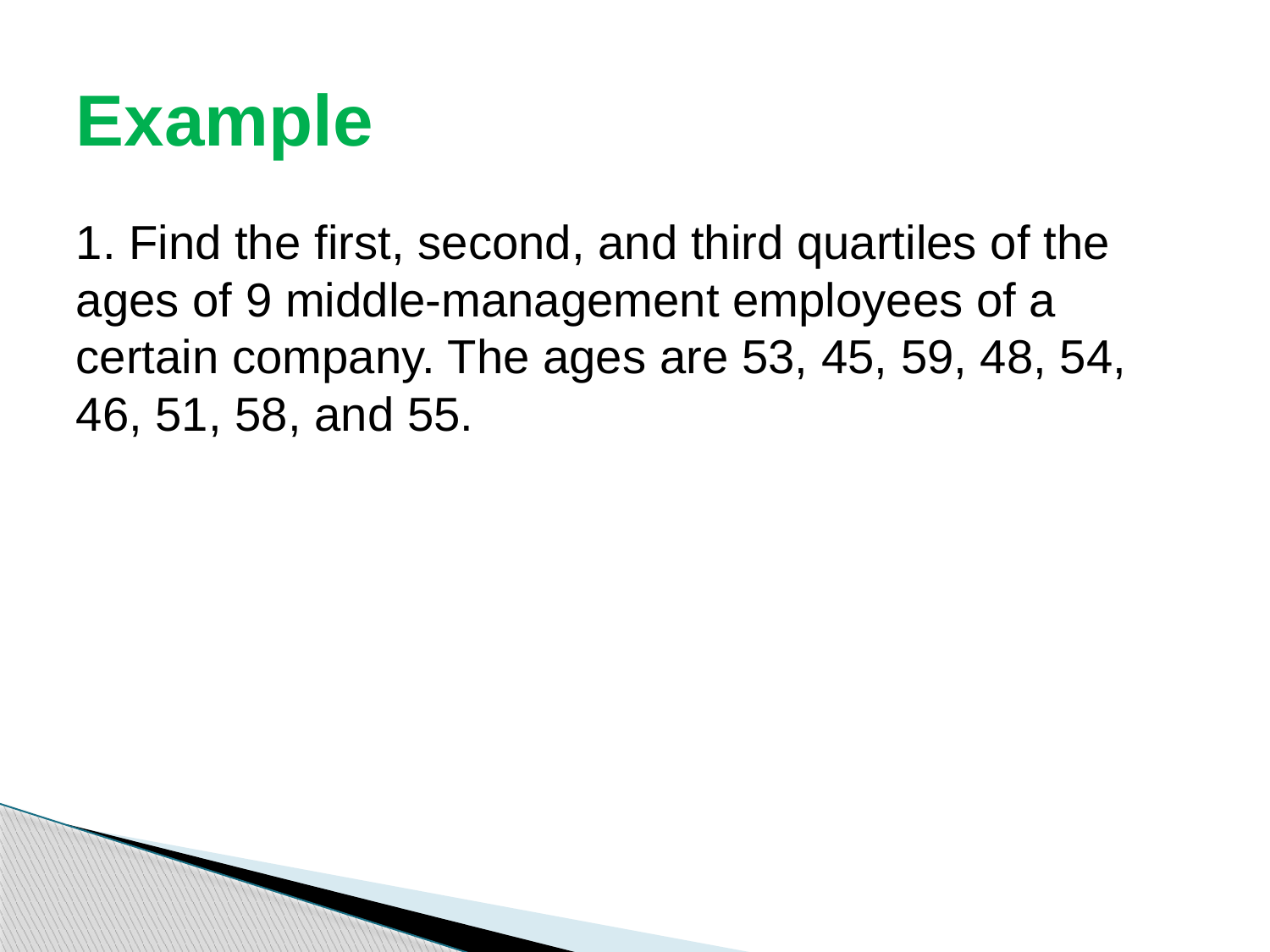

# Example
1. Find the first, second, and third quartiles of the ages of 9 middle-management employees of a certain company. The ages are 53, 45, 59, 48, 54, 46, 51, 58, and 55.